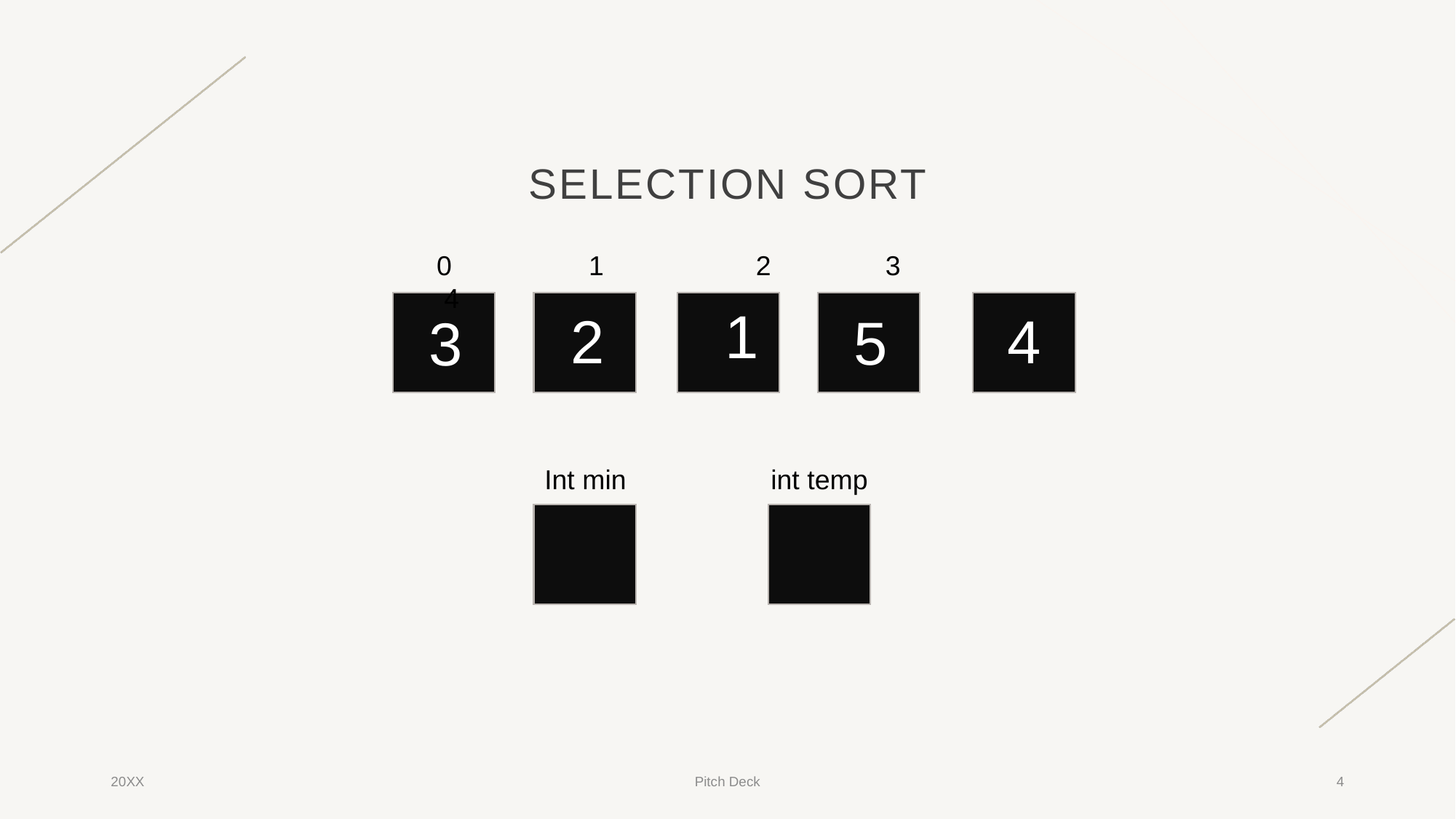

# Selection sort
0                  1                    2               3                    4
1

2
4
5
3
Int min                   int temp

20XX
Pitch Deck
4